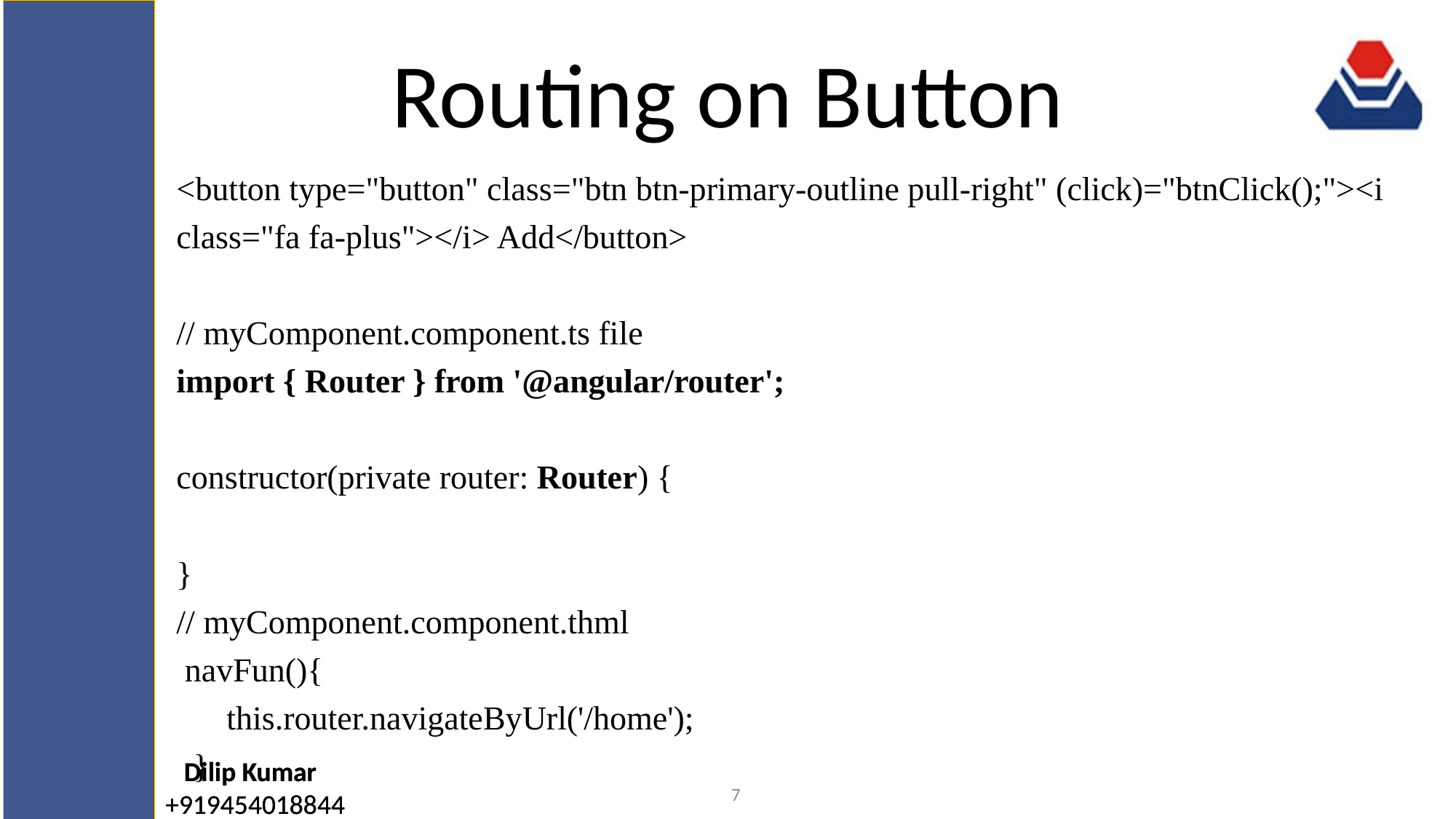

# Routing on Button
<button type="button" class="btn btn-primary-outline pull-right" (click)="btnClick();"><i class="fa fa-plus"></i> Add</button>

// myComponent.component.ts file
import { Router } from '@angular/router';

constructor(private router: Router) {

}
// myComponent.component.thml
 navFun(){
      this.router.navigateByUrl('/home');
  }
7